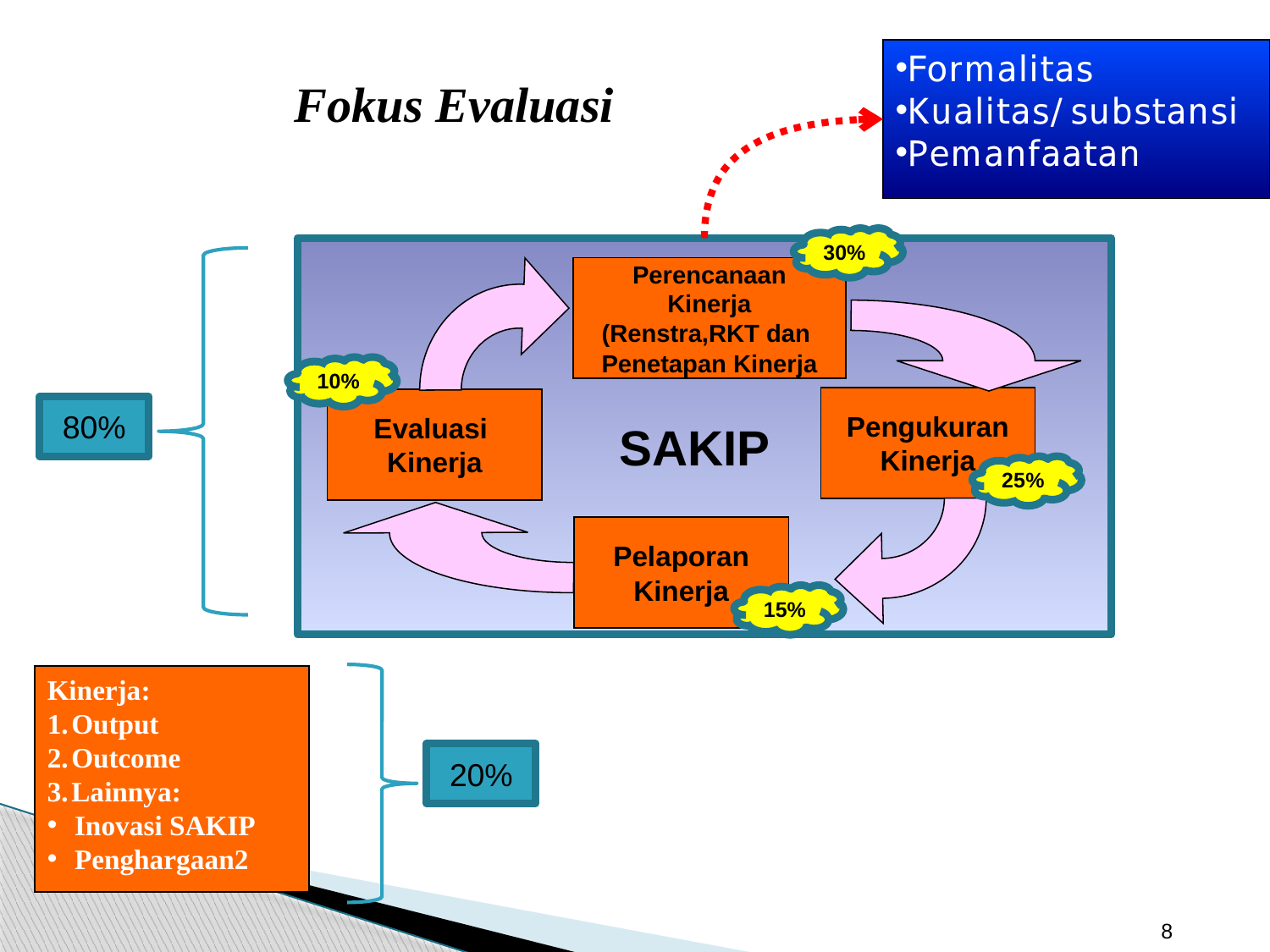

Formalitas
Kualitas/substansi
Pemanfaatan
Fokus Evaluasi
30%

Perencanaan
Kinerja
(Renstra,RKT dan
Penetapan Kinerja

Pengukuran
Kinerja
Evaluasi
Kinerja

Pelaporan
Kinerja
10%
80%
SAKIP
25%
15%

Kinerja:
Output
Outcome
Lainnya:
  Inovasi SAKIP
  Penghargaan2
20%
8